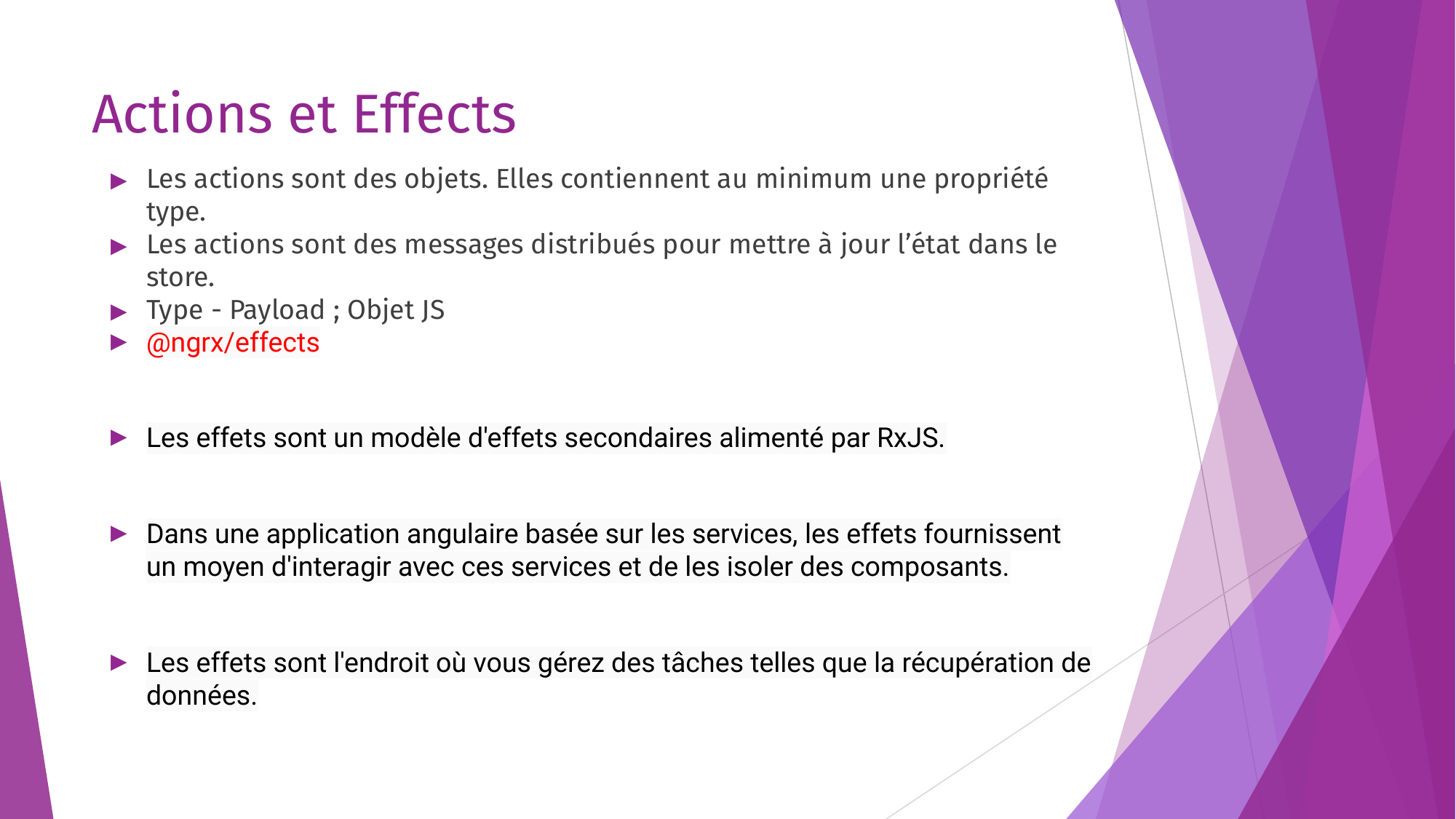

# Actions et Effects
Les actions sont des objets. Elles contiennent au minimum une propriété type.
Les actions sont des messages distribués pour mettre à jour l’état dans le store.
Type - Payload ; Objet JS
@ngrx/effects

Les effets sont un modèle d'effets secondaires alimenté par RxJS.

Dans une application angulaire basée sur les services, les effets fournissent un moyen d'interagir avec ces services et de les isoler des composants.

Les effets sont l'endroit où vous gérez des tâches telles que la récupération de données.